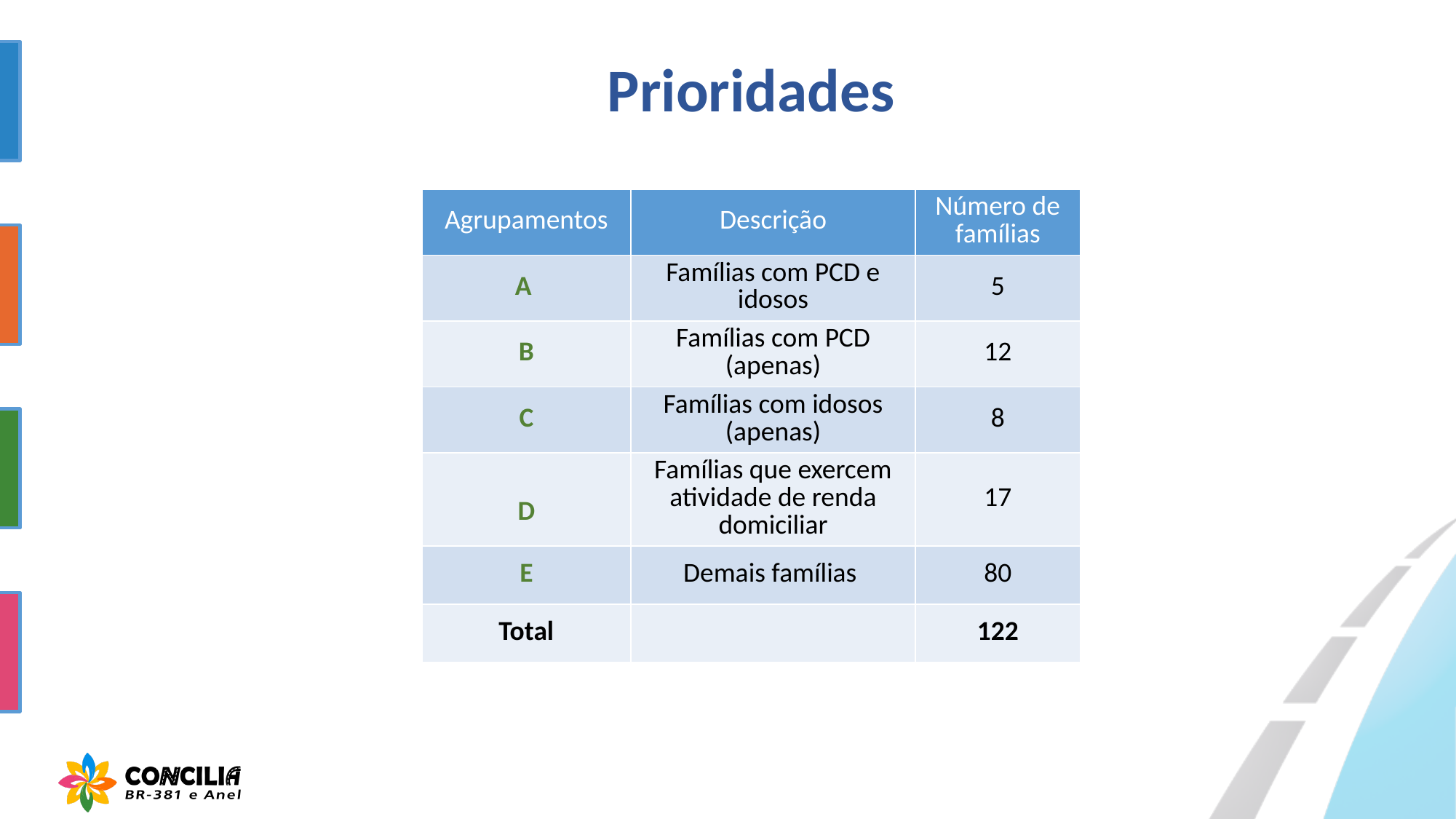

Prioridades
| Agrupamentos | Descrição | Número de famílias |
| --- | --- | --- |
| A | Famílias com PCD e idosos | 5 |
| B | Famílias com PCD (apenas) | 12 |
| C | Famílias com idosos (apenas) | 8 |
| D | Famílias que exercem atividade de renda domiciliar | 17 |
| E | Demais famílias | 80 |
| Total |  | 122 |